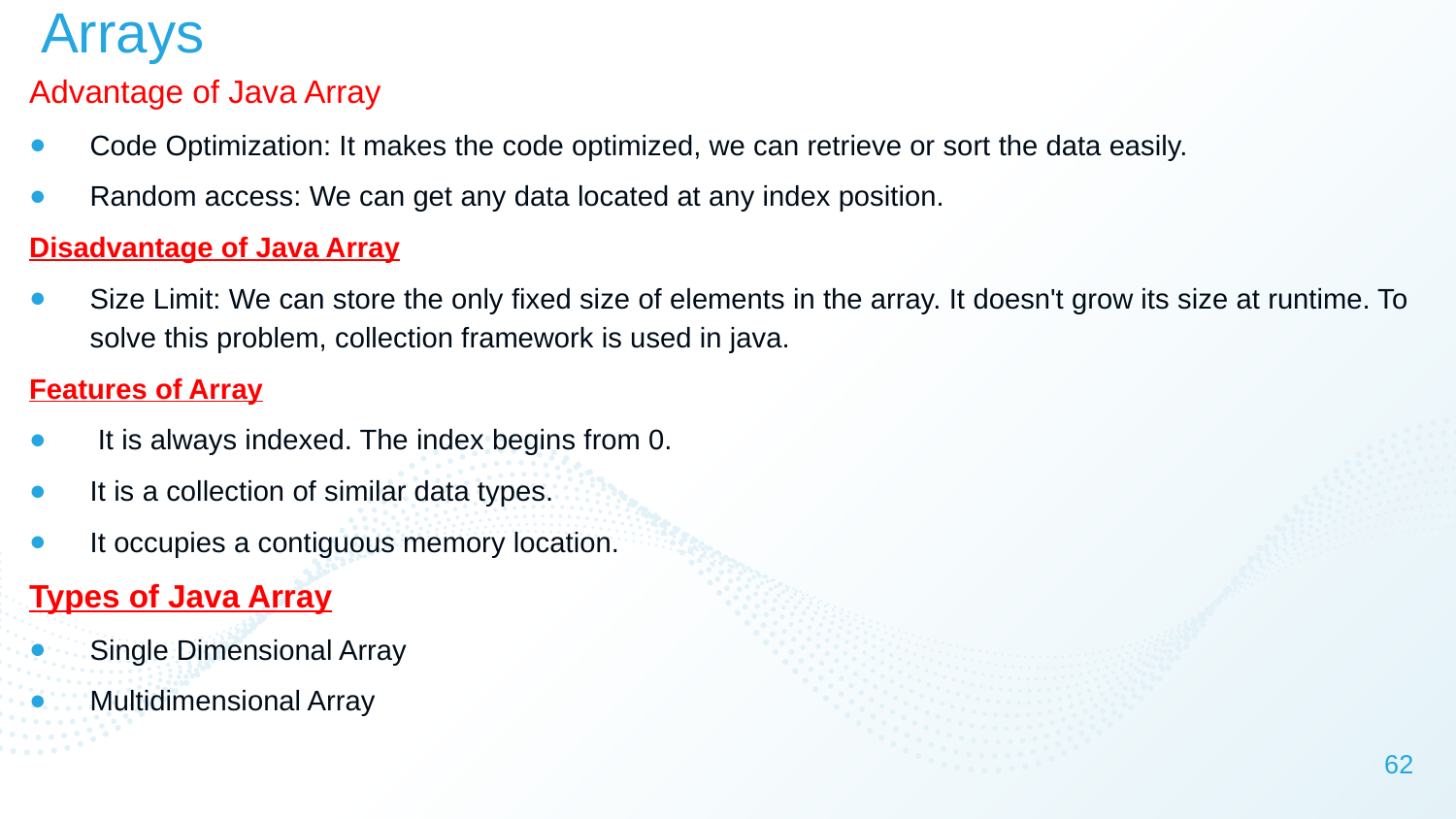

# Arrays
Advantage of Java Array
Code Optimization: It makes the code optimized, we can retrieve or sort the data easily.
Random access: We can get any data located at any index position.
Disadvantage of Java Array
Size Limit: We can store the only fixed size of elements in the array. It doesn't grow its size at runtime. To solve this problem, collection framework is used in java.
Features of Array
 It is always indexed. The index begins from 0.
It is a collection of similar data types.
It occupies a contiguous memory location.
Types of Java Array
Single Dimensional Array
Multidimensional Array
62